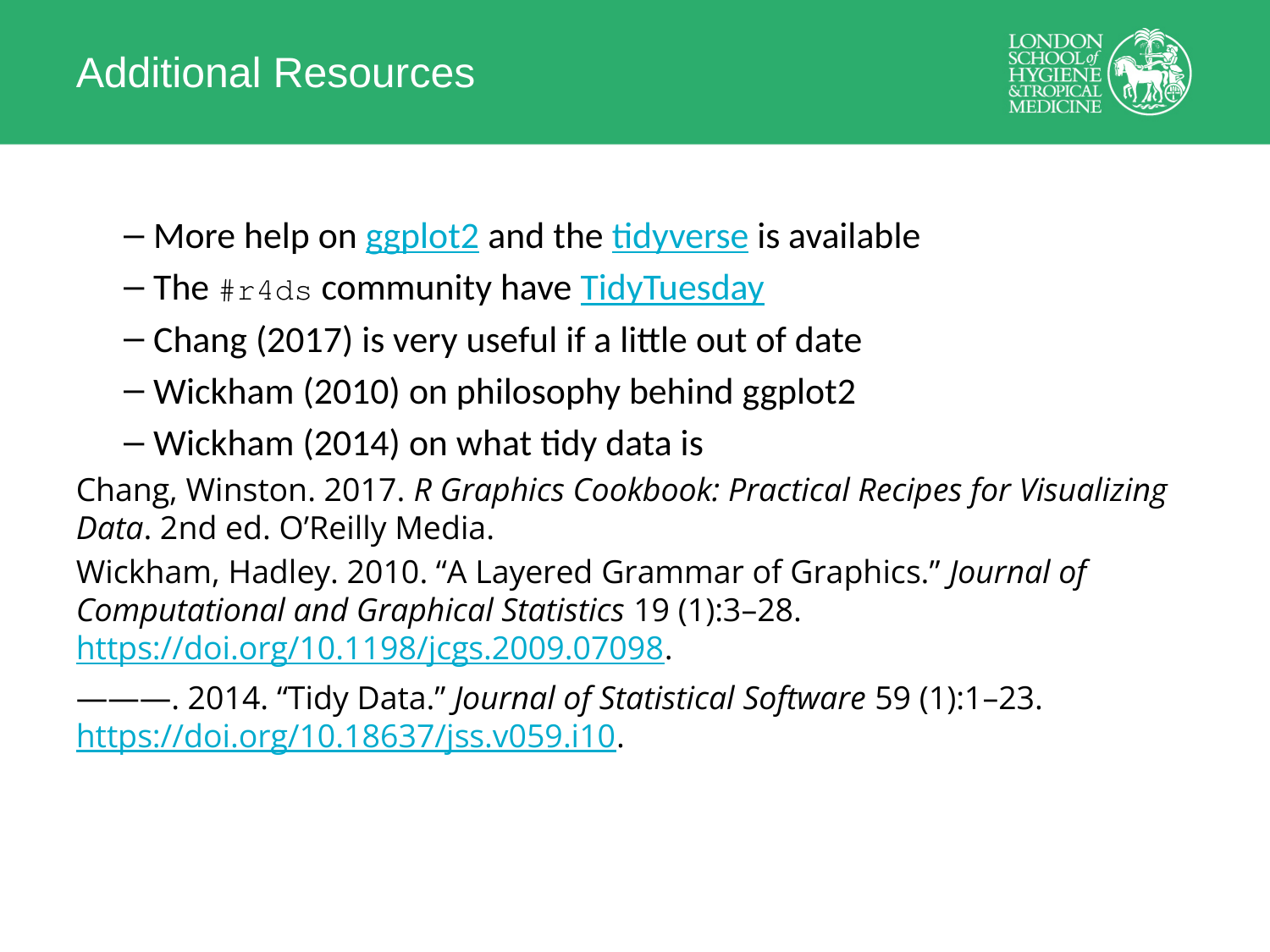

# Additional Resources
More help on ggplot2 and the tidyverse is available
The #r4ds community have TidyTuesday
Chang (2017) is very useful if a little out of date
Wickham (2010) on philosophy behind ggplot2
Wickham (2014) on what tidy data is
Chang, Winston. 2017. R Graphics Cookbook: Practical Recipes for Visualizing Data. 2nd ed. O’Reilly Media.
Wickham, Hadley. 2010. “A Layered Grammar of Graphics.” Journal of Computational and Graphical Statistics 19 (1):3–28. https://doi.org/10.1198/jcgs.2009.07098.
———. 2014. “Tidy Data.” Journal of Statistical Software 59 (1):1–23. https://doi.org/10.18637/jss.v059.i10.